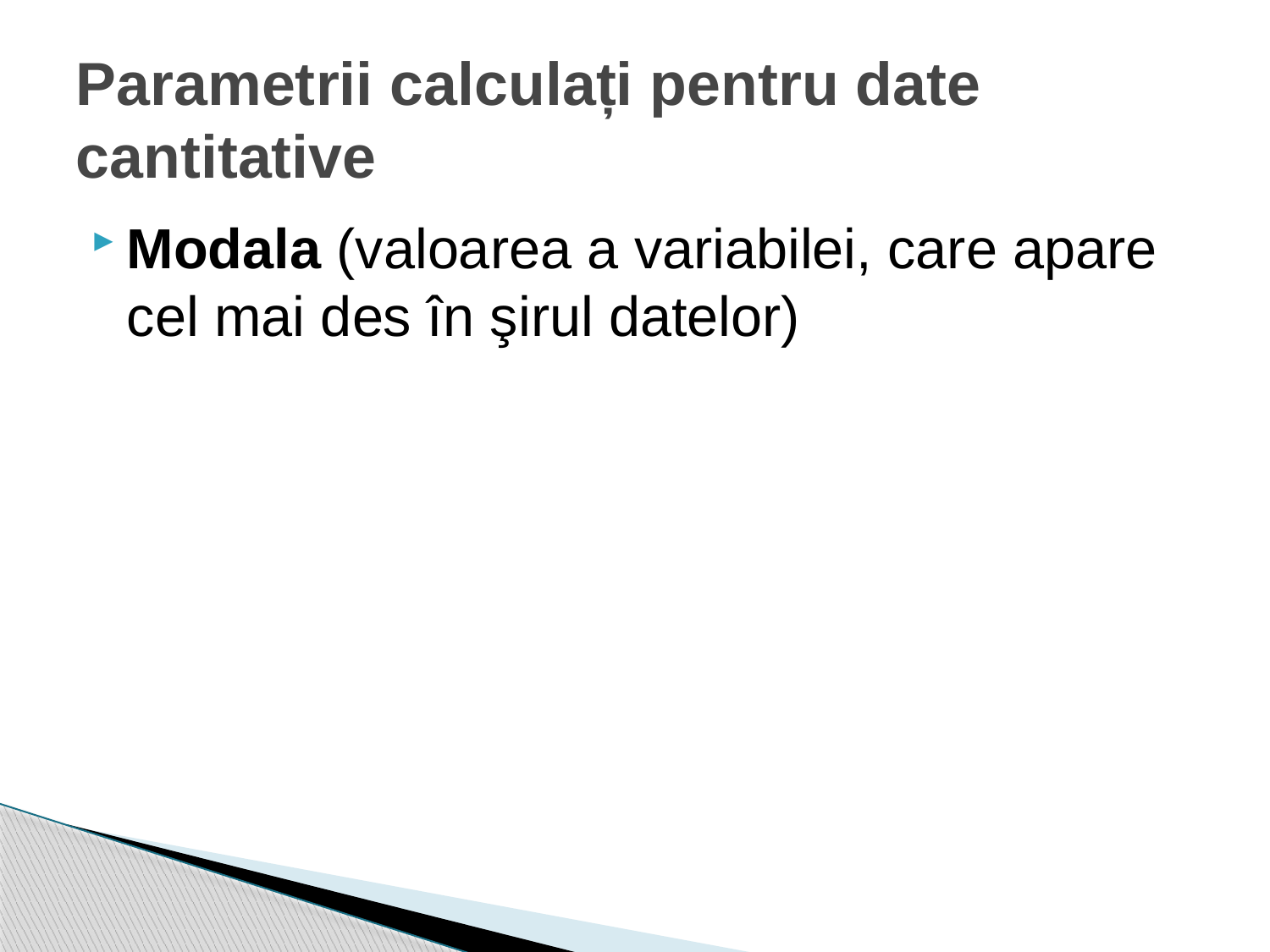

# Parametrii calculați pentru date cantitative
Modala (valoarea a variabilei, care apare cel mai des în şirul datelor)